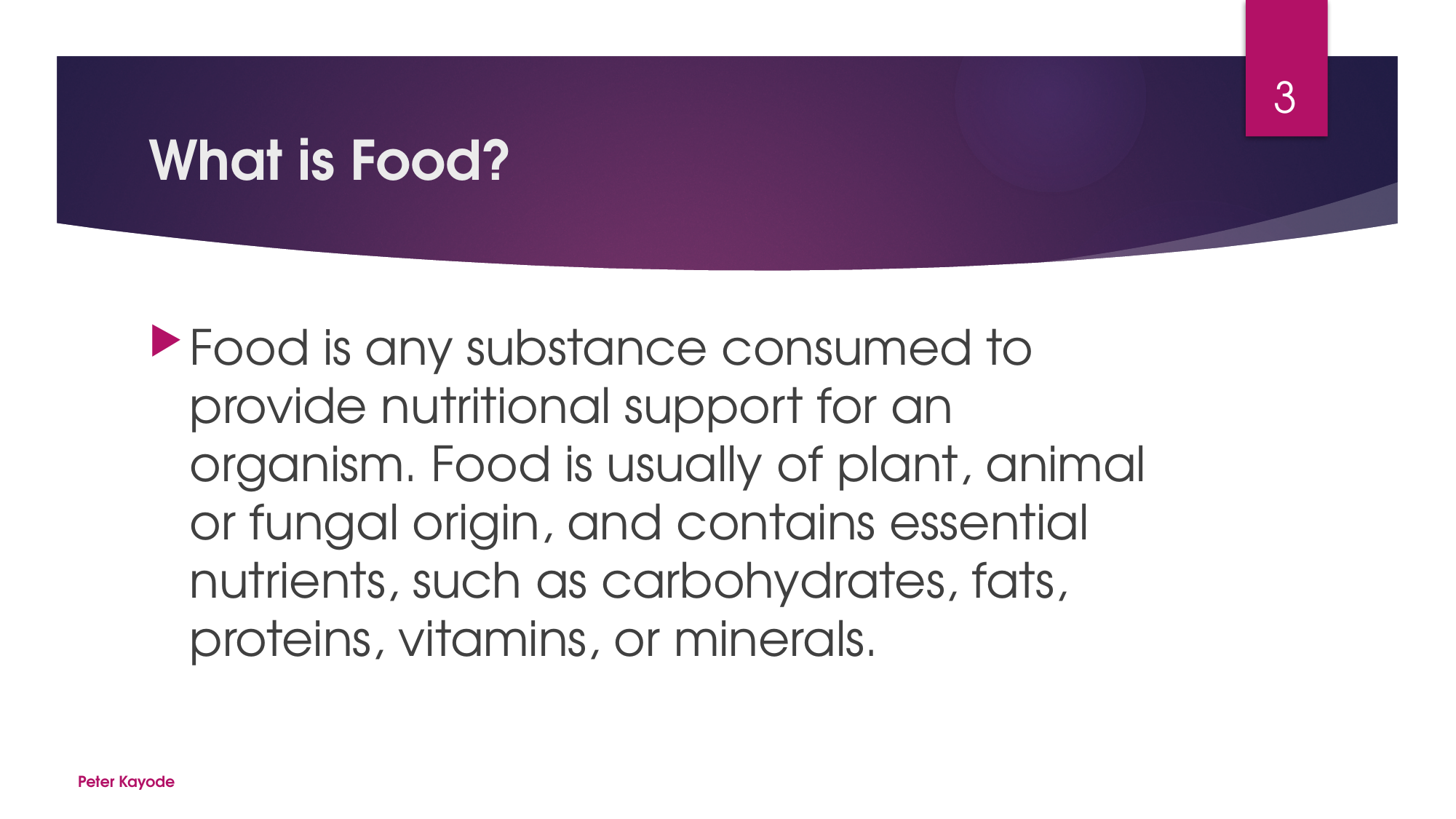

3
# What is Food?
Food is any substance consumed to provide nutritional support for an organism. Food is usually of plant, animal or fungal origin, and contains essential nutrients, such as carbohydrates, fats, proteins, vitamins, or minerals.

Peter Kayode